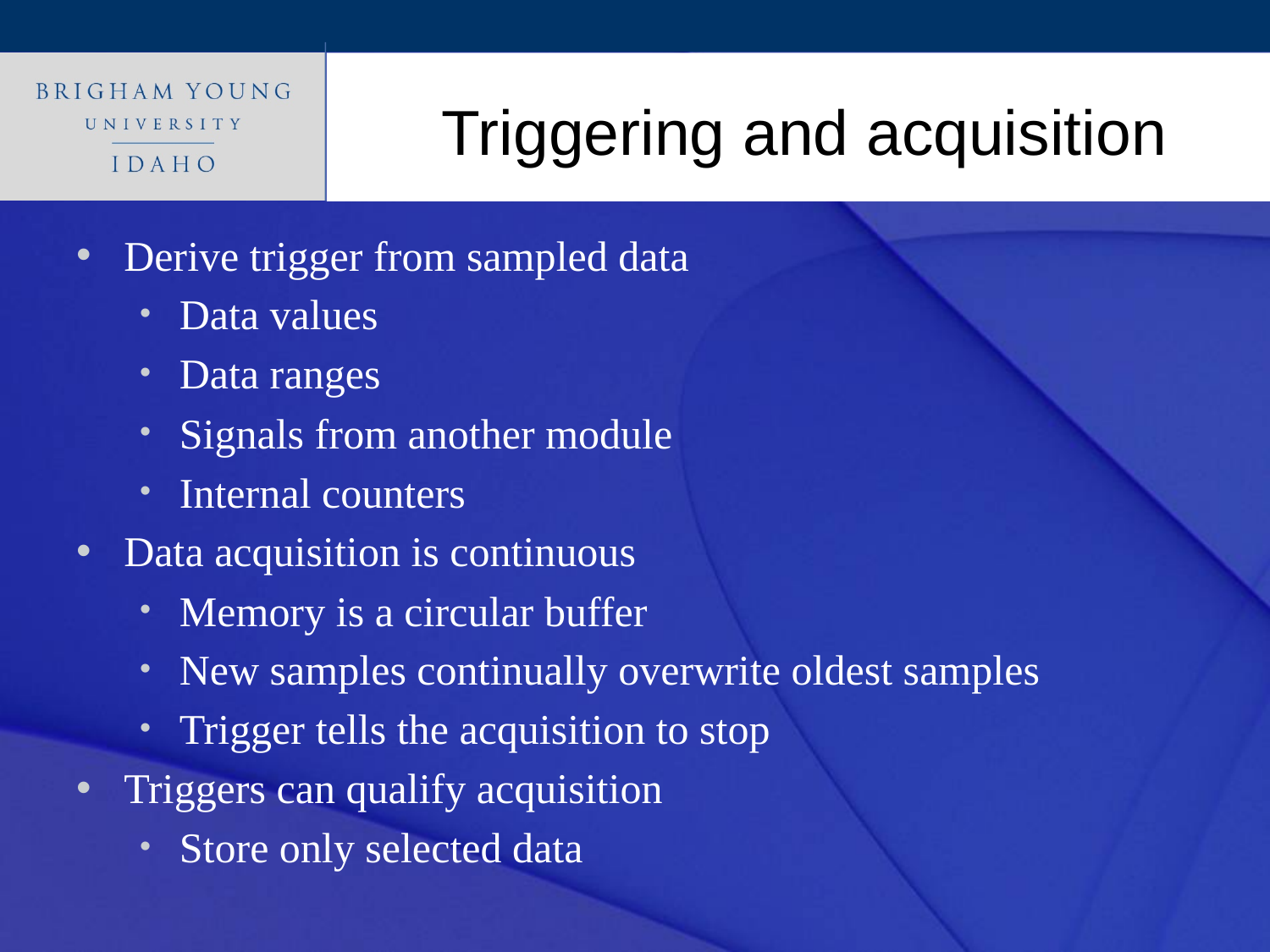

# Triggering and acquisition
Derive trigger from sampled data
Data values
Data ranges
Signals from another module
Internal counters
Data acquisition is continuous
Memory is a circular buffer
New samples continually overwrite oldest samples
Trigger tells the acquisition to stop
Triggers can qualify acquisition
Store only selected data